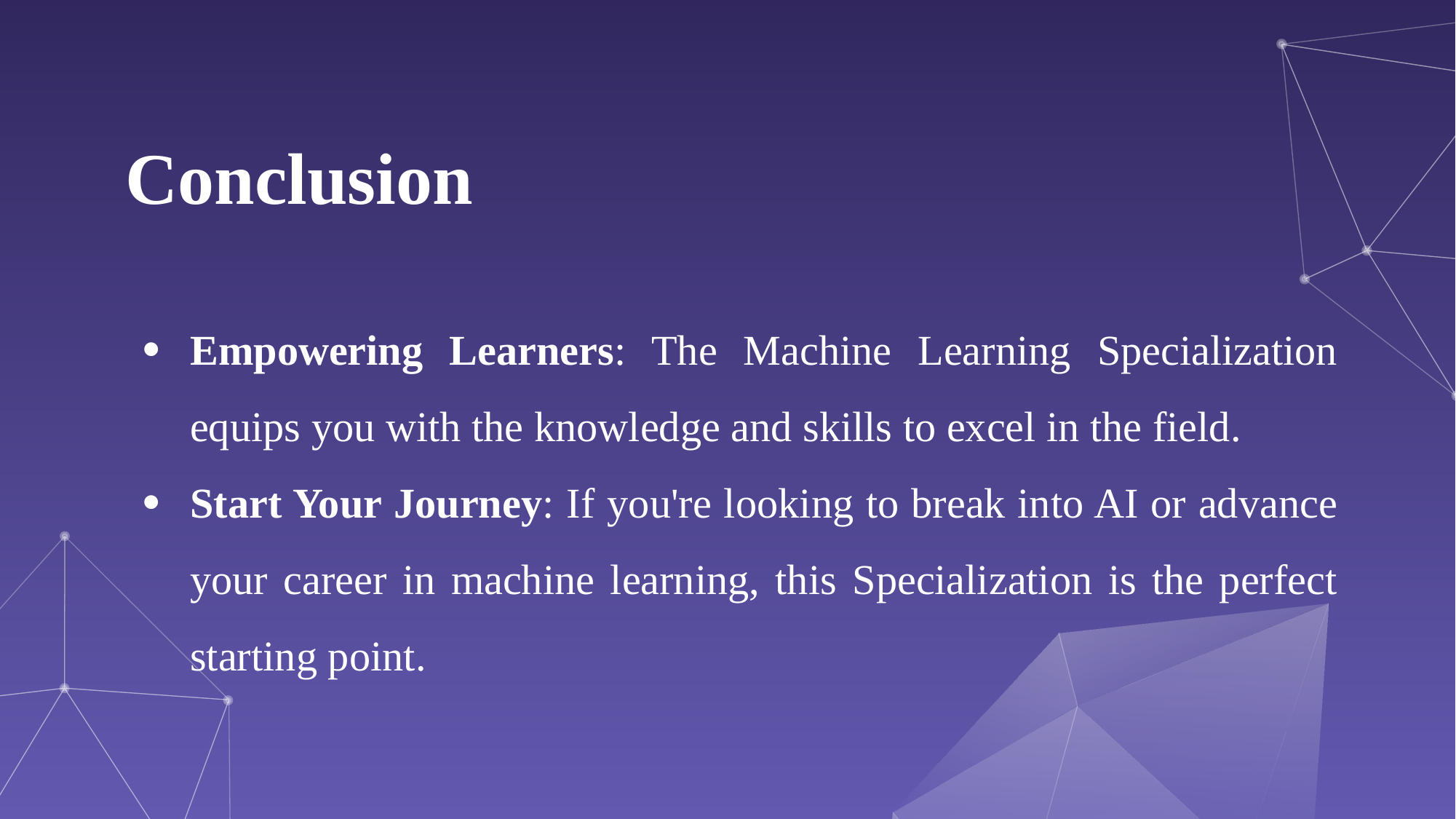

# Conclusion
Empowering Learners: The Machine Learning Specialization equips you with the knowledge and skills to excel in the field.
Start Your Journey: If you're looking to break into AI or advance your career in machine learning, this Specialization is the perfect starting point.